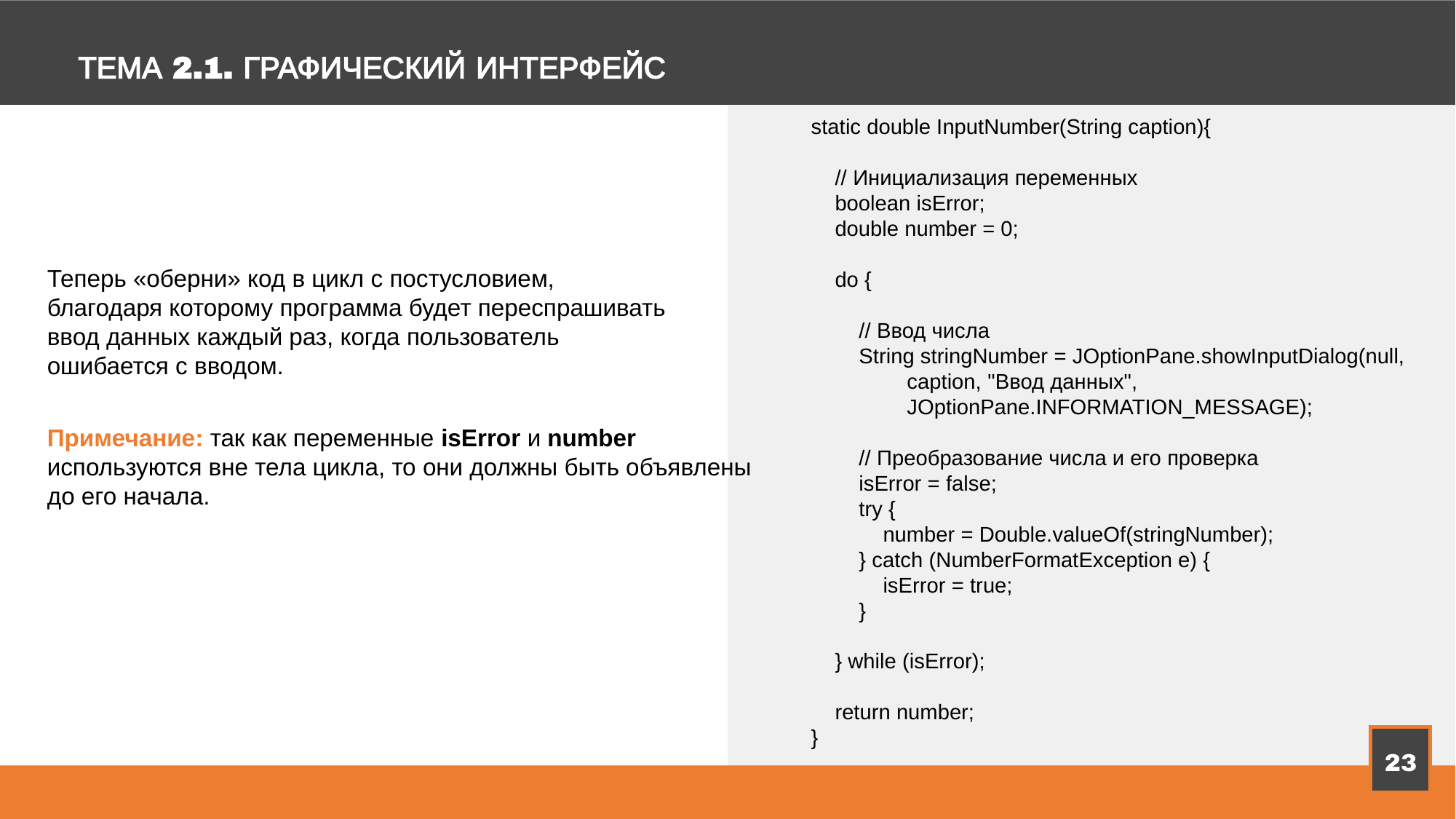

ТЕМА 2.1. ГРАФИЧЕСКИЙ ИНТЕРФЕЙС

static double InputNumber(String caption){

    // Инициализация переменных
    boolean isError;
    double number = 0;

    do {

        // Ввод числа
        String stringNumber = JOptionPane.showInputDialog(null,
                caption, "Ввод данных",
                JOptionPane.INFORMATION_MESSAGE);

        // Преобразование числа и его проверка
        isError = false;
        try {
            number = Double.valueOf(stringNumber);
        } catch (NumberFormatException e) {
            isError = true;
        }

    } while (isError);

    return number;
}
Теперь «оберни» код в цикл с постусловием, благодаря которому программа будет переспрашивать ввод данных каждый раз, когда пользователь ошибается с вводом.
Примечание: так как переменные isError и number используются вне тела цикла, то они должны быть объявлены до его начала.

23